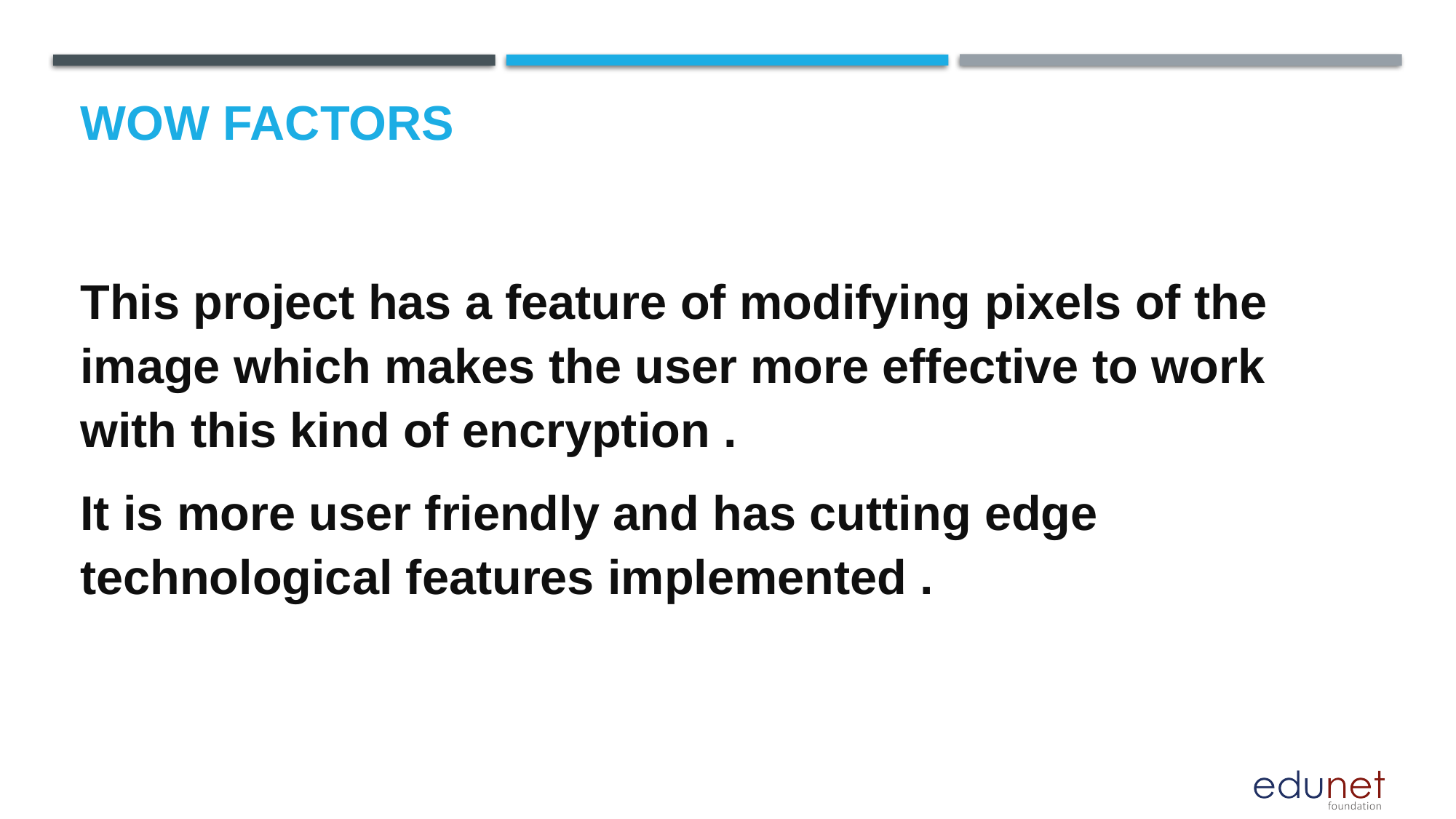

# Wow factors
This project has a feature of modifying pixels of the image which makes the user more effective to work with this kind of encryption .
It is more user friendly and has cutting edge technological features implemented .